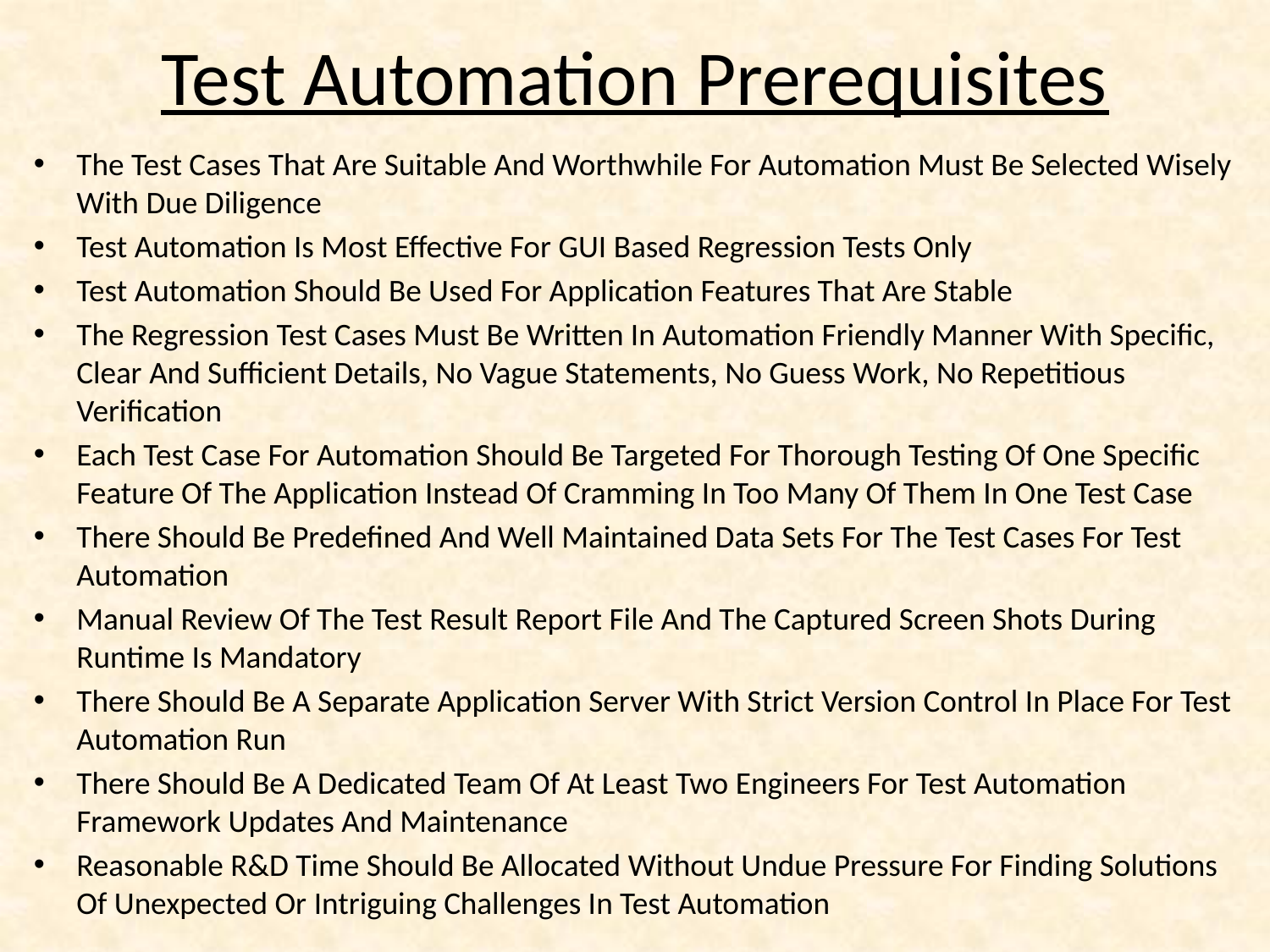

# Test Automation Prerequisites
The Test Cases That Are Suitable And Worthwhile For Automation Must Be Selected Wisely With Due Diligence
Test Automation Is Most Effective For GUI Based Regression Tests Only
Test Automation Should Be Used For Application Features That Are Stable
The Regression Test Cases Must Be Written In Automation Friendly Manner With Specific, Clear And Sufficient Details, No Vague Statements, No Guess Work, No Repetitious Verification
Each Test Case For Automation Should Be Targeted For Thorough Testing Of One Specific Feature Of The Application Instead Of Cramming In Too Many Of Them In One Test Case
There Should Be Predefined And Well Maintained Data Sets For The Test Cases For Test Automation
Manual Review Of The Test Result Report File And The Captured Screen Shots During Runtime Is Mandatory
There Should Be A Separate Application Server With Strict Version Control In Place For Test Automation Run
There Should Be A Dedicated Team Of At Least Two Engineers For Test Automation Framework Updates And Maintenance
Reasonable R&D Time Should Be Allocated Without Undue Pressure For Finding Solutions Of Unexpected Or Intriguing Challenges In Test Automation